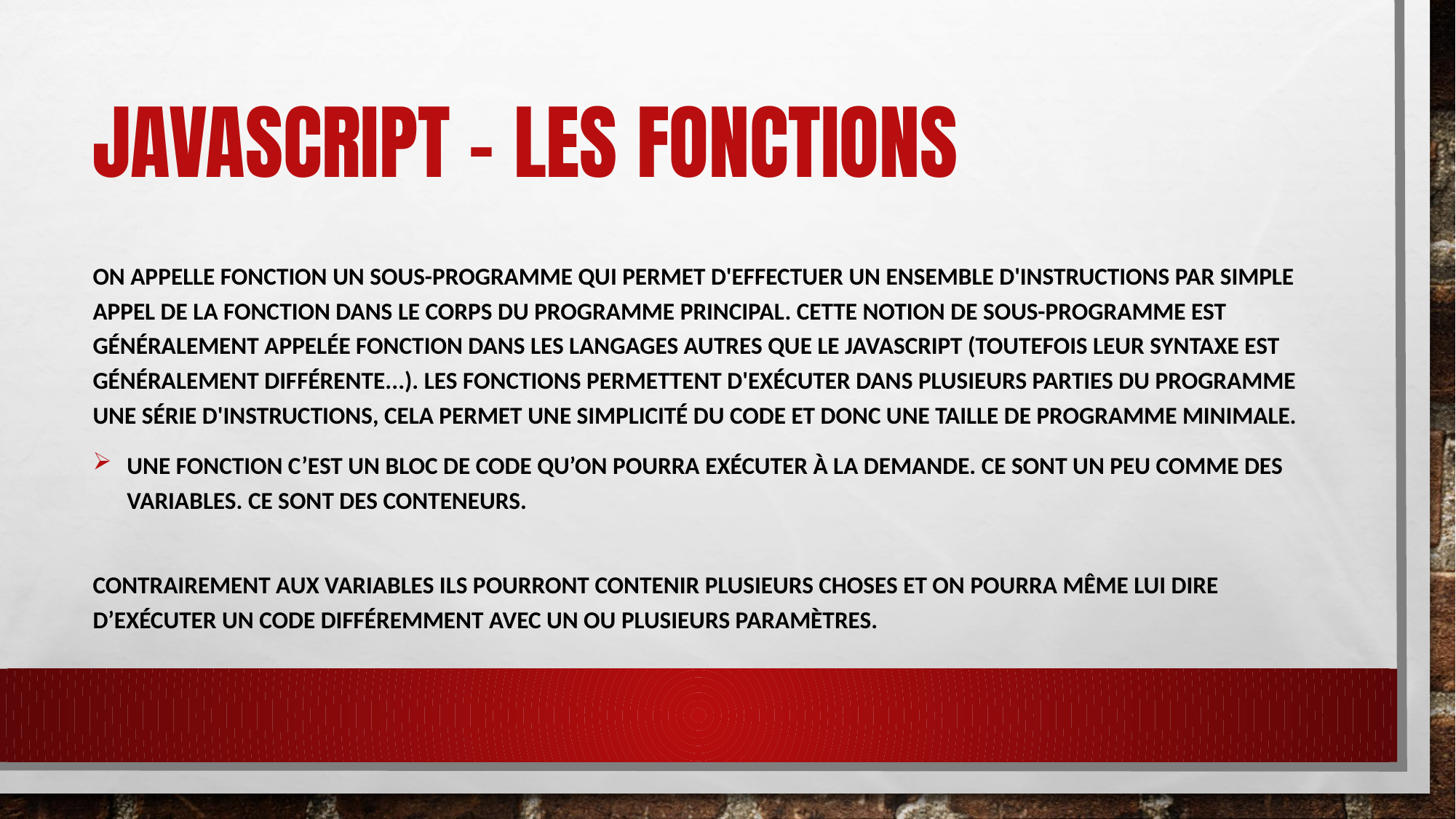

# JAVASCRIPT – LES FONCTIONS
ON APPELLE FONCTION UN SOUS-PROGRAMME QUI PERMET D'EFFECTUER UN ENSEMBLE D'INSTRUCTIONS PAR SIMPLE APPEL DE LA FONCTION DANS LE CORPS DU PROGRAMME PRINCIPAL. CETTE NOTION DE SOUS-PROGRAMME EST GÉNÉRALEMENT APPELÉE FONCTION DANS LES LANGAGES AUTRES QUE LE JAVASCRIPT (TOUTEFOIS LEUR SYNTAXE EST GÉNÉRALEMENT DIFFÉRENTE...). LES FONCTIONS PERMETTENT D'EXÉCUTER DANS PLUSIEURS PARTIES DU PROGRAMME UNE SÉRIE D'INSTRUCTIONS, CELA PERMET UNE SIMPLICITÉ DU CODE ET DONC UNE TAILLE DE PROGRAMME MINIMALE.
UNE FONCTION C’EST UN BLOC DE CODE QU’ON POURRA EXÉCUTER À LA DEMANDE. CE SONT UN PEU COMME DES VARIABLES. CE SONT DES CONTENEURS.
CONTRAIREMENT AUX VARIABLES ILS POURRONT CONTENIR PLUSIEURS CHOSES ET ON POURRA MÊME LUI DIRE D’EXÉCUTER UN CODE DIFFÉREMMENT AVEC UN OU PLUSIEURS PARAMÈTRES.